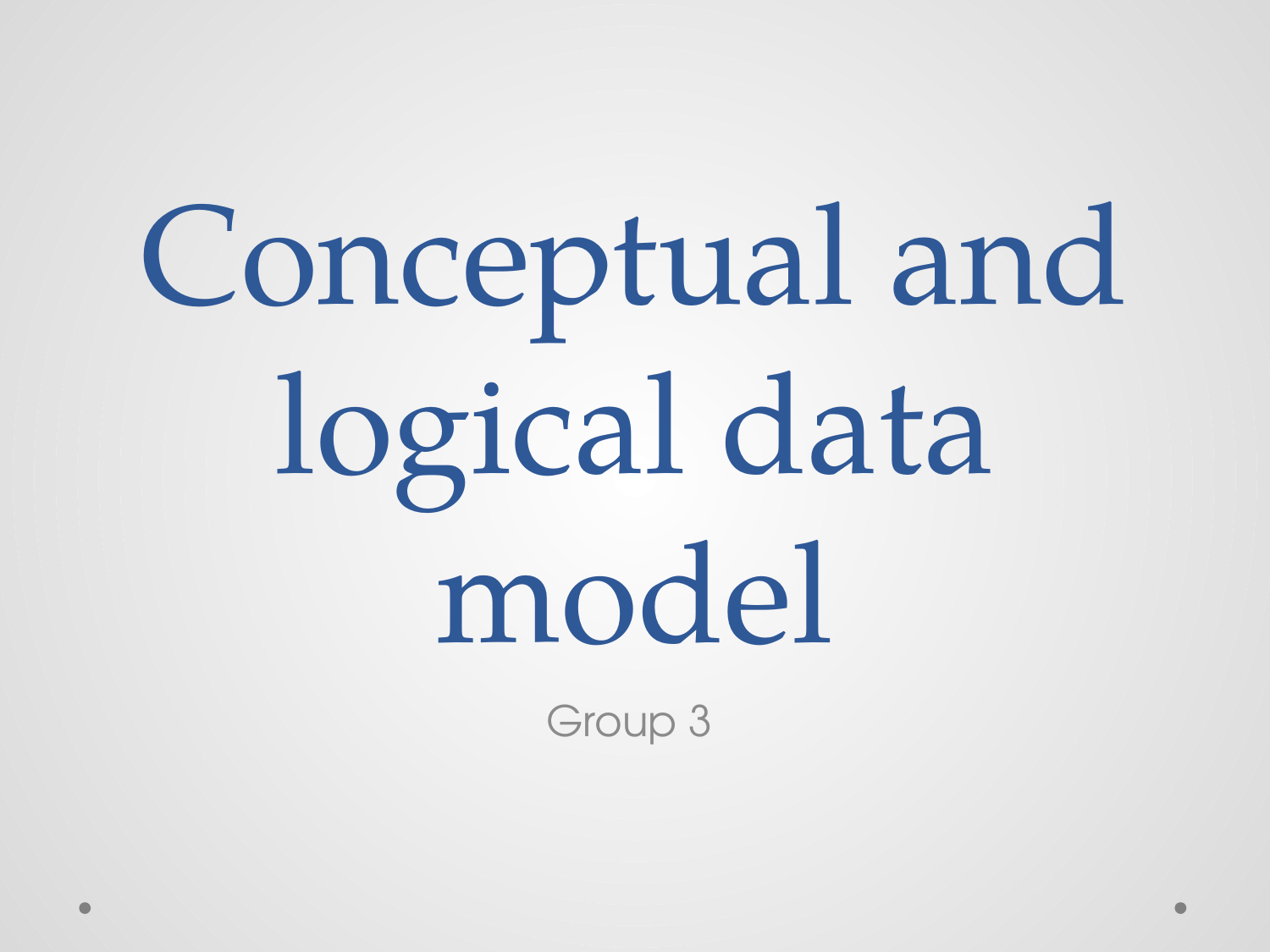

# Conceptual and logical data model
Group 3